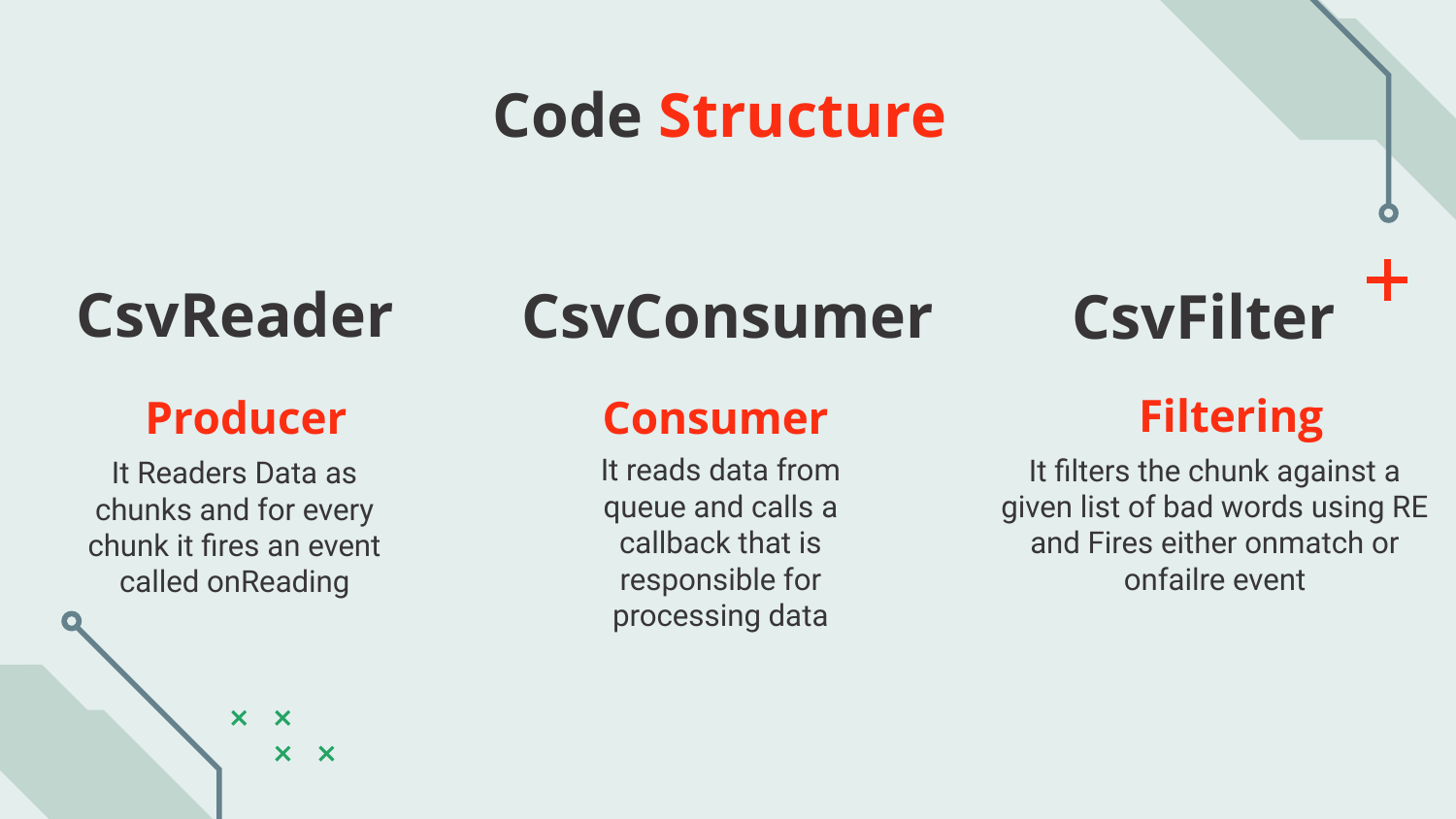

Code Structure
# CsvReader
CsvConsumer
CsvFilter
Filtering
Producer
Consumer
It filters the chunk against a
given list of bad words using RE
and Fires either onmatch or
onfailre event
It Readers Data as
chunks and for every
chunk it fires an event
called onReading
It reads data from
queue and calls a
callback that is
responsible for
processing data